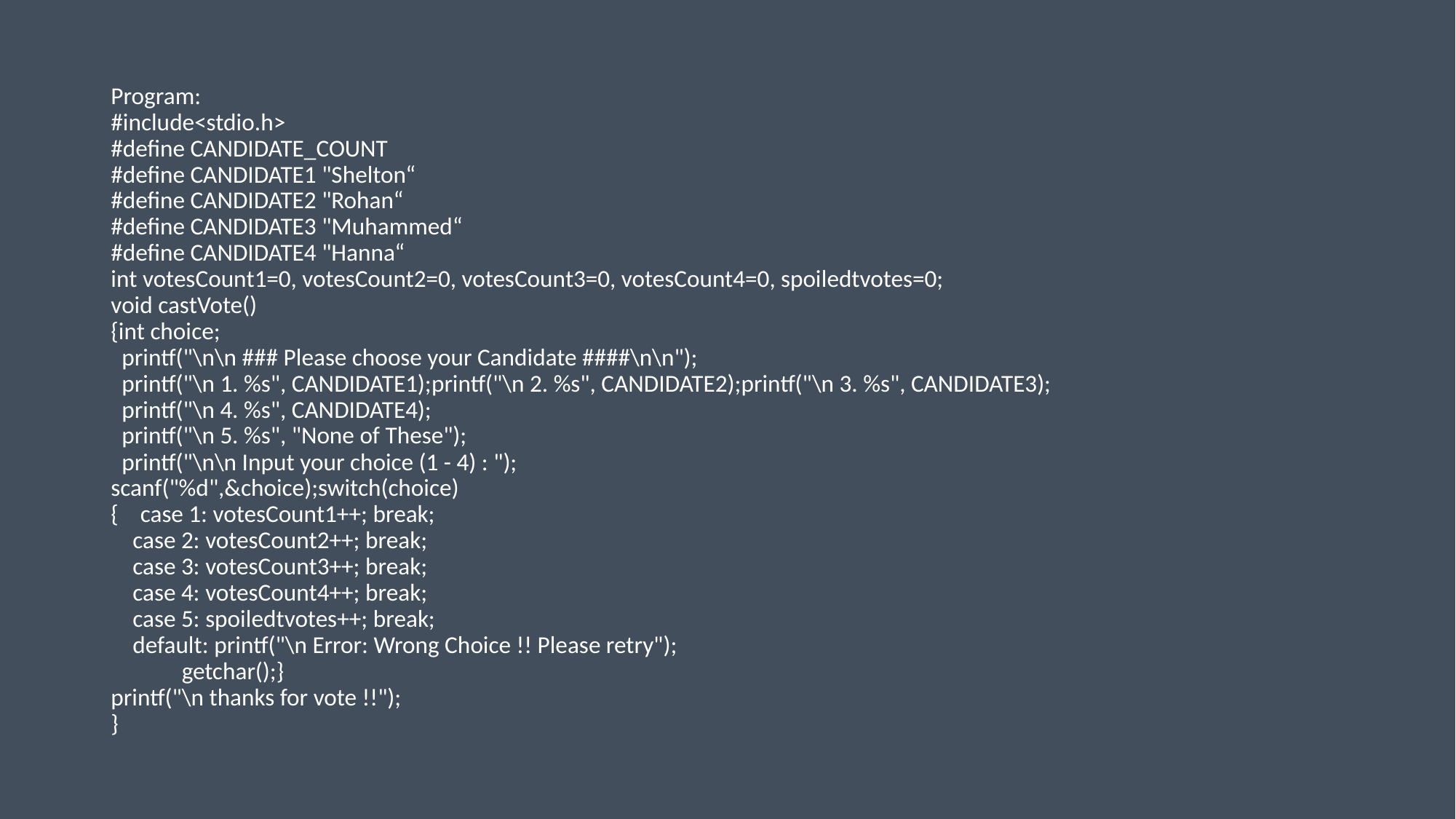

# Program: #include<stdio.h> #define CANDIDATE_COUNT #define CANDIDATE1 "Shelton“ #define CANDIDATE2 "Rohan“ #define CANDIDATE3 "Muhammed“ #define CANDIDATE4 "Hanna“ int votesCount1=0, votesCount2=0, votesCount3=0, votesCount4=0, spoiledtvotes=0; void castVote() {int choice; printf("\n\n ### Please choose your Candidate ####\n\n"); printf("\n 1. %s", CANDIDATE1);printf("\n 2. %s", CANDIDATE2);printf("\n 3. %s", CANDIDATE3); printf("\n 4. %s", CANDIDATE4); printf("\n 5. %s", "None of These"); printf("\n\n Input your choice (1 - 4) : "); scanf("%d",&choice);switch(choice) {    case 1: votesCount1++; break; case 2: votesCount2++; break; case 3: votesCount3++; break; case 4: votesCount4++; break; case 5: spoiledtvotes++; break; default: printf("\n Error: Wrong Choice !! Please retry"); getchar();} printf("\n thanks for vote !!"); }